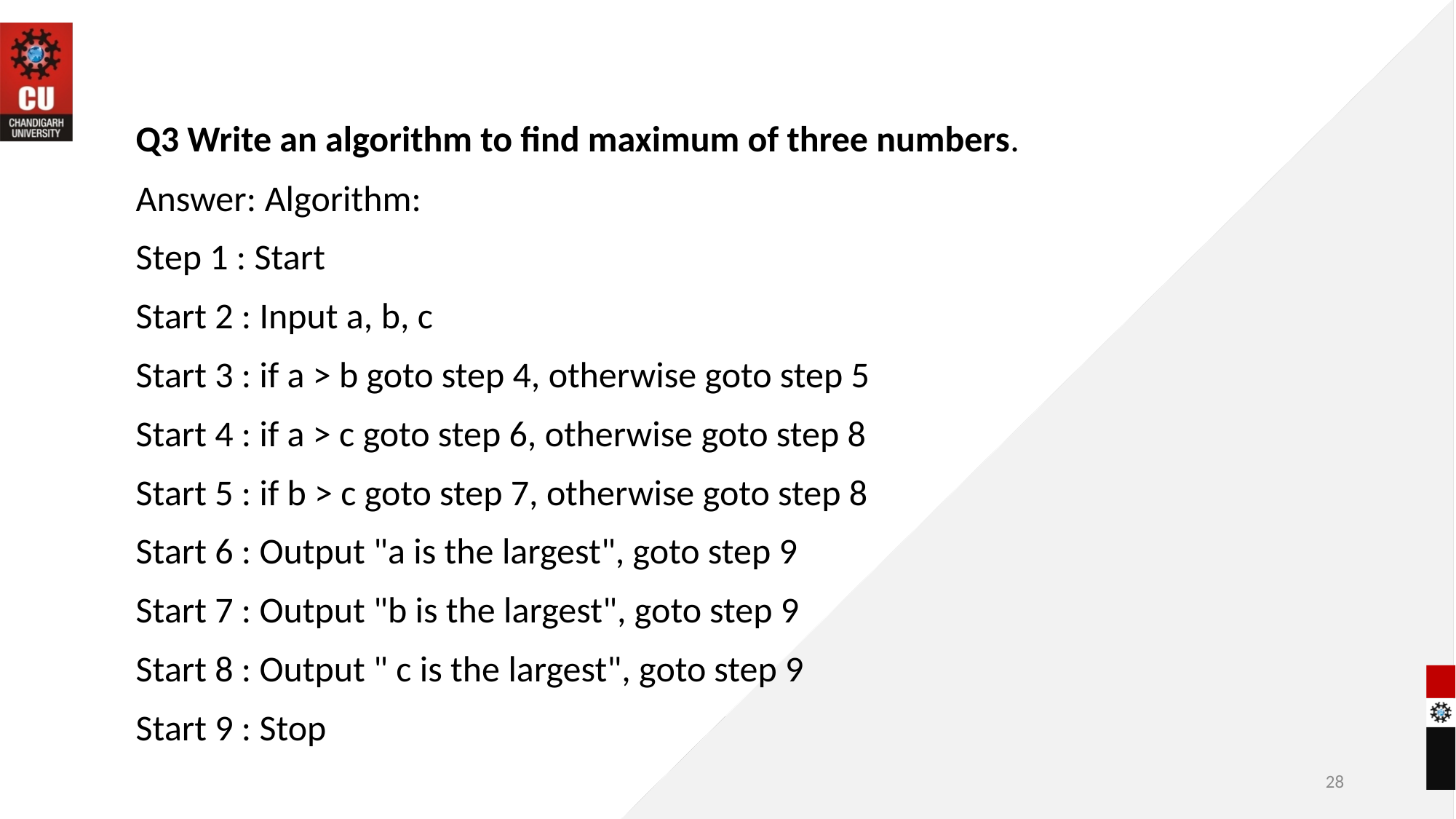

Q3 Write an algorithm to find maximum of three numbers.
Answer: Algorithm:
Step 1 : Start
Start 2 : Input a, b, c
Start 3 : if a > b goto step 4, otherwise goto step 5
Start 4 : if a > c goto step 6, otherwise goto step 8
Start 5 : if b > c goto step 7, otherwise goto step 8
Start 6 : Output "a is the largest", goto step 9
Start 7 : Output "b is the largest", goto step 9
Start 8 : Output " c is the largest", goto step 9
Start 9 : Stop
28